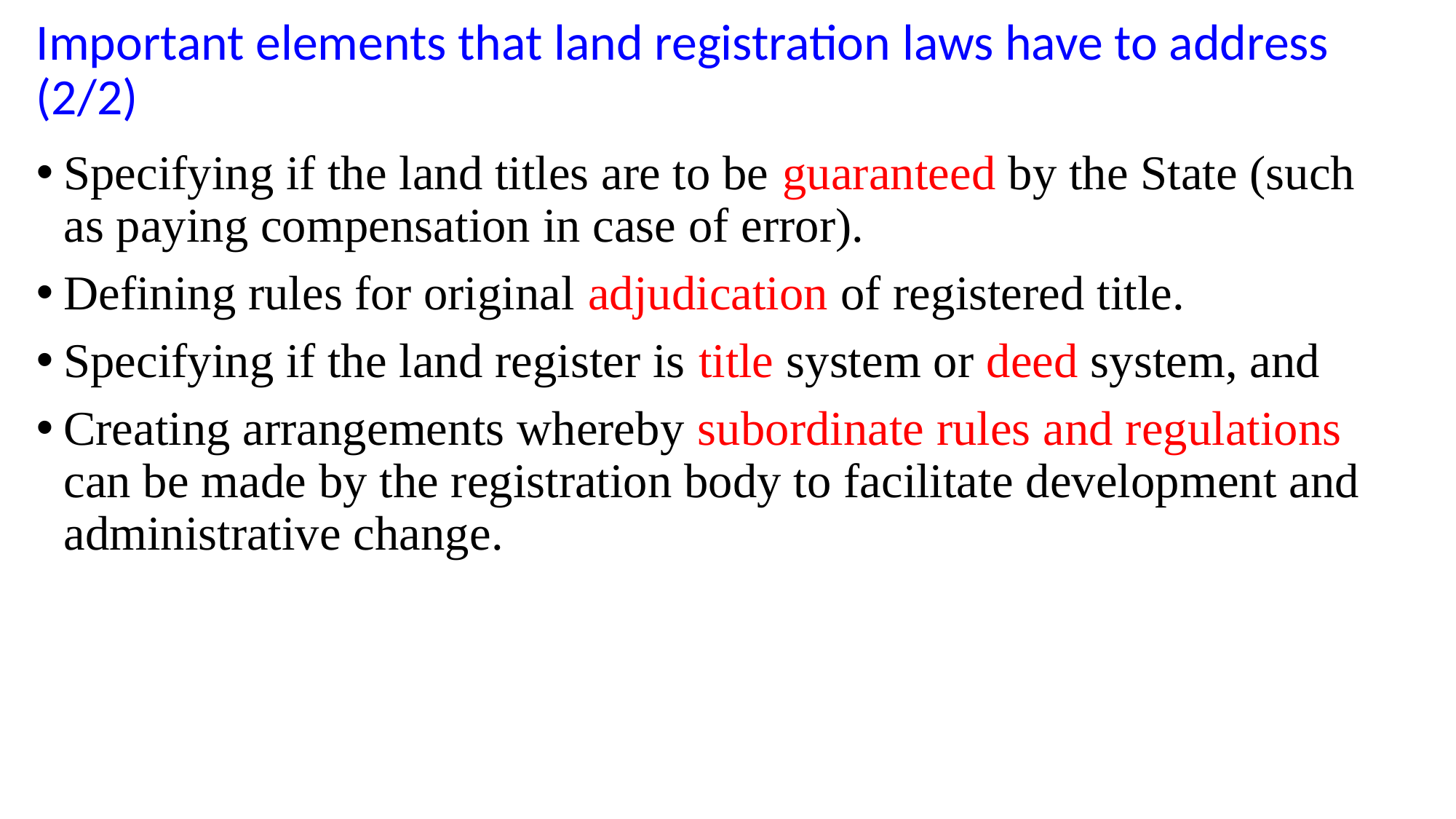

# Important elements that land registration laws have to address (2/2)
Specifying if the land titles are to be guaranteed by the State (such as paying compensation in case of error).
Defining rules for original adjudication of registered title.
Specifying if the land register is title system or deed system, and
Creating arrangements whereby subordinate rules and regulations can be made by the registration body to facilitate development and administrative change.